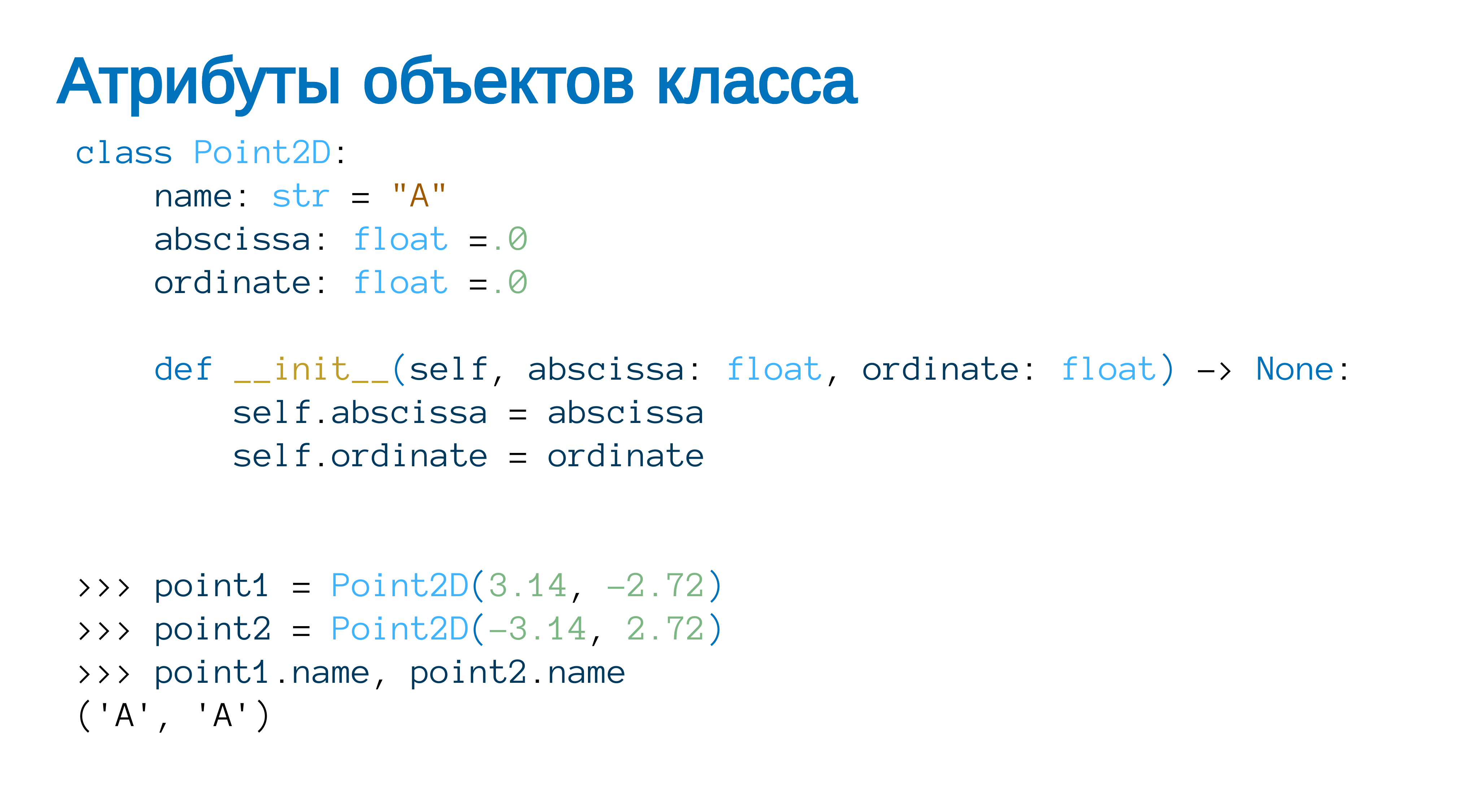

# Атрибуты объектов класса
class Point2D:
    name: str = "A"
    abscissa: float =.0
    ordinate: float =.0

    def __init__(self, abscissa: float, ordinate: float) -> None:
        self.abscissa = abscissa
        self.ordinate = ordinate

>>> point1 = Point2D(3.14, -2.72)
>>> point2 = Point2D(-3.14, 2.72)
>>> point1.name, point2.name
('A', 'A')
16